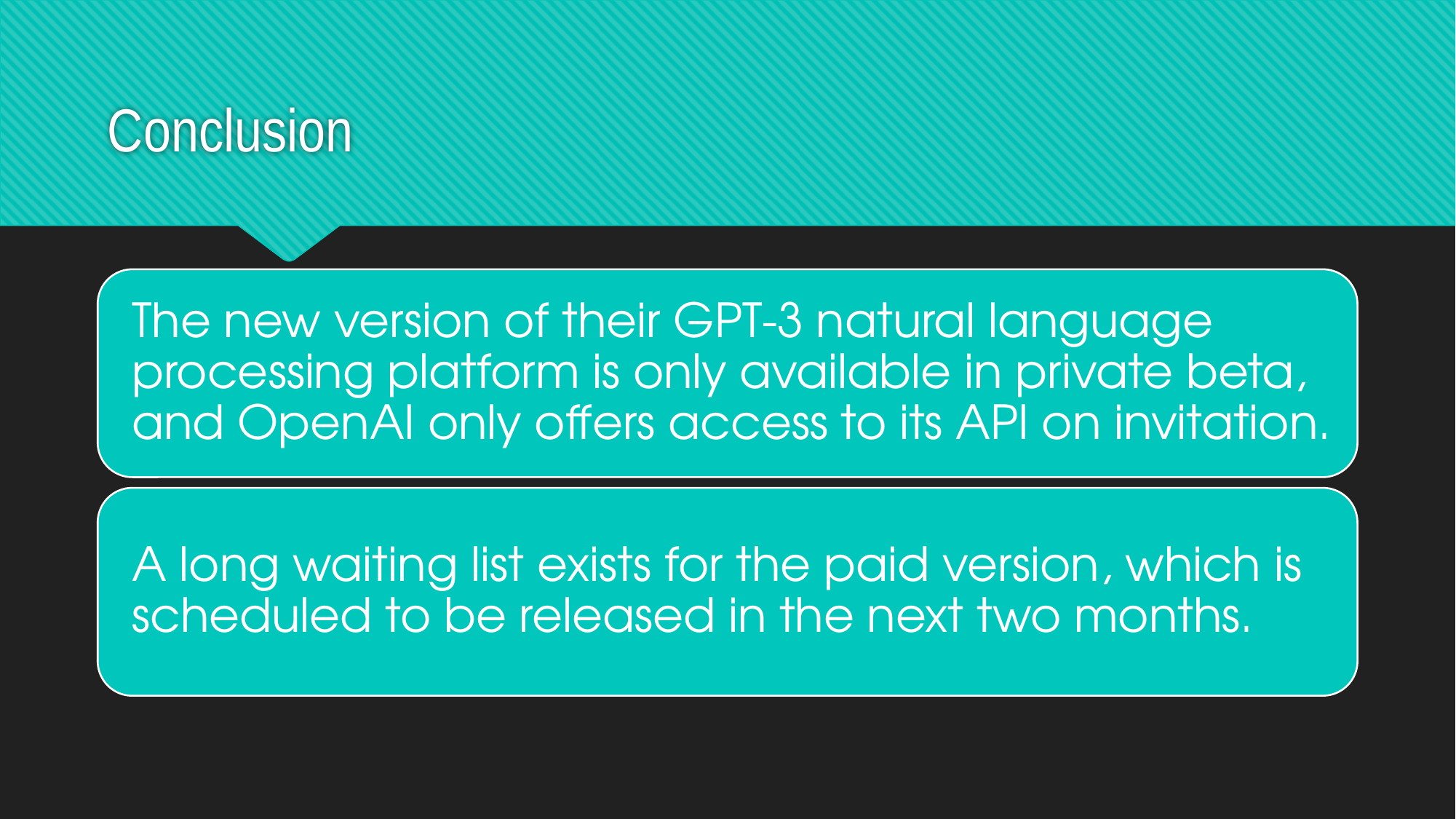

# Conclusion
The new version of their GPT-3 natural language processing platform is only available in private beta, and OpenAI only offers access to its API on invitation.
A long waiting list exists for the paid version, which is scheduled to be released in the next two months.